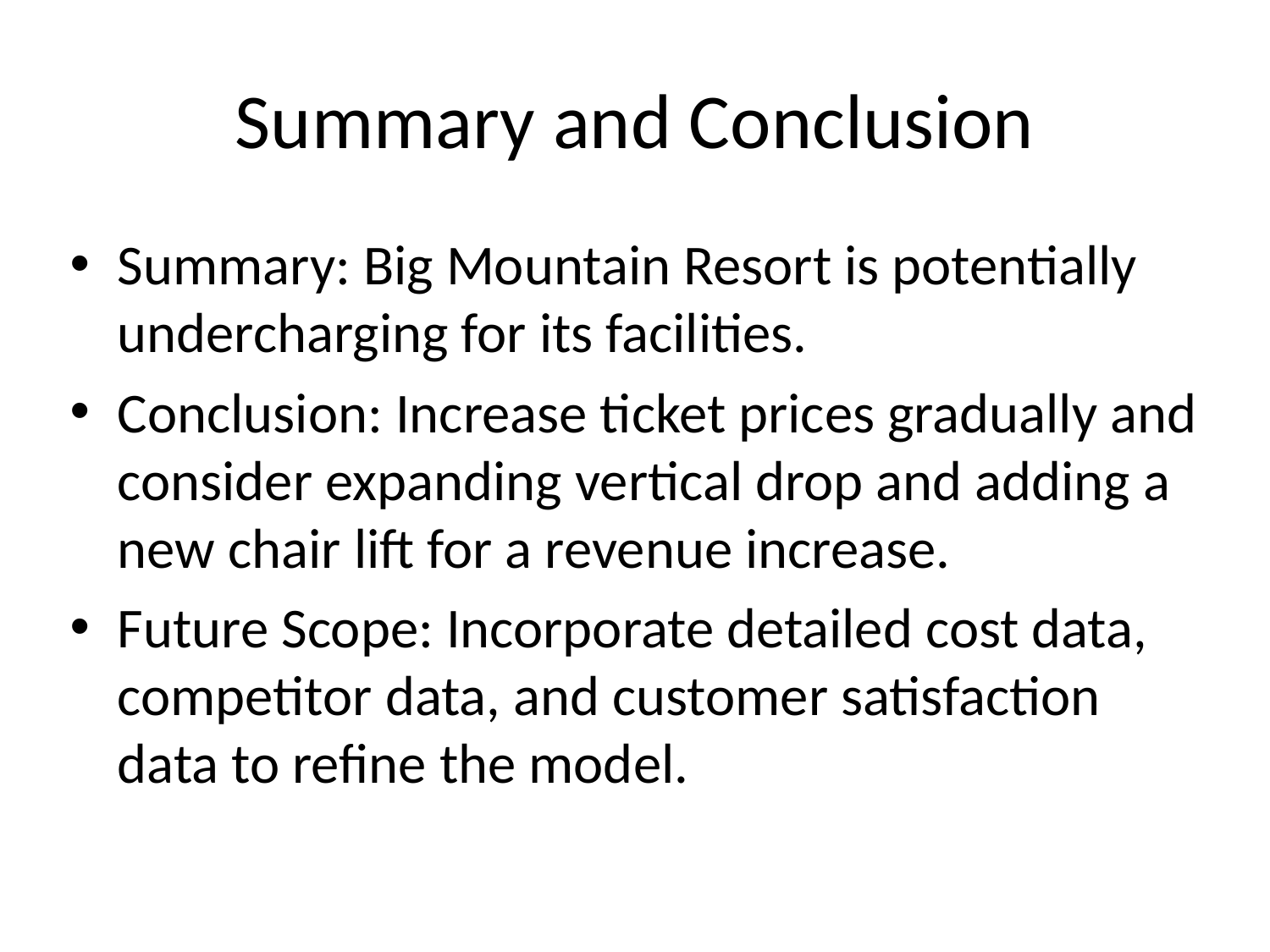

# Summary and Conclusion
Summary: Big Mountain Resort is potentially undercharging for its facilities.
Conclusion: Increase ticket prices gradually and consider expanding vertical drop and adding a new chair lift for a revenue increase.
Future Scope: Incorporate detailed cost data, competitor data, and customer satisfaction data to refine the model.